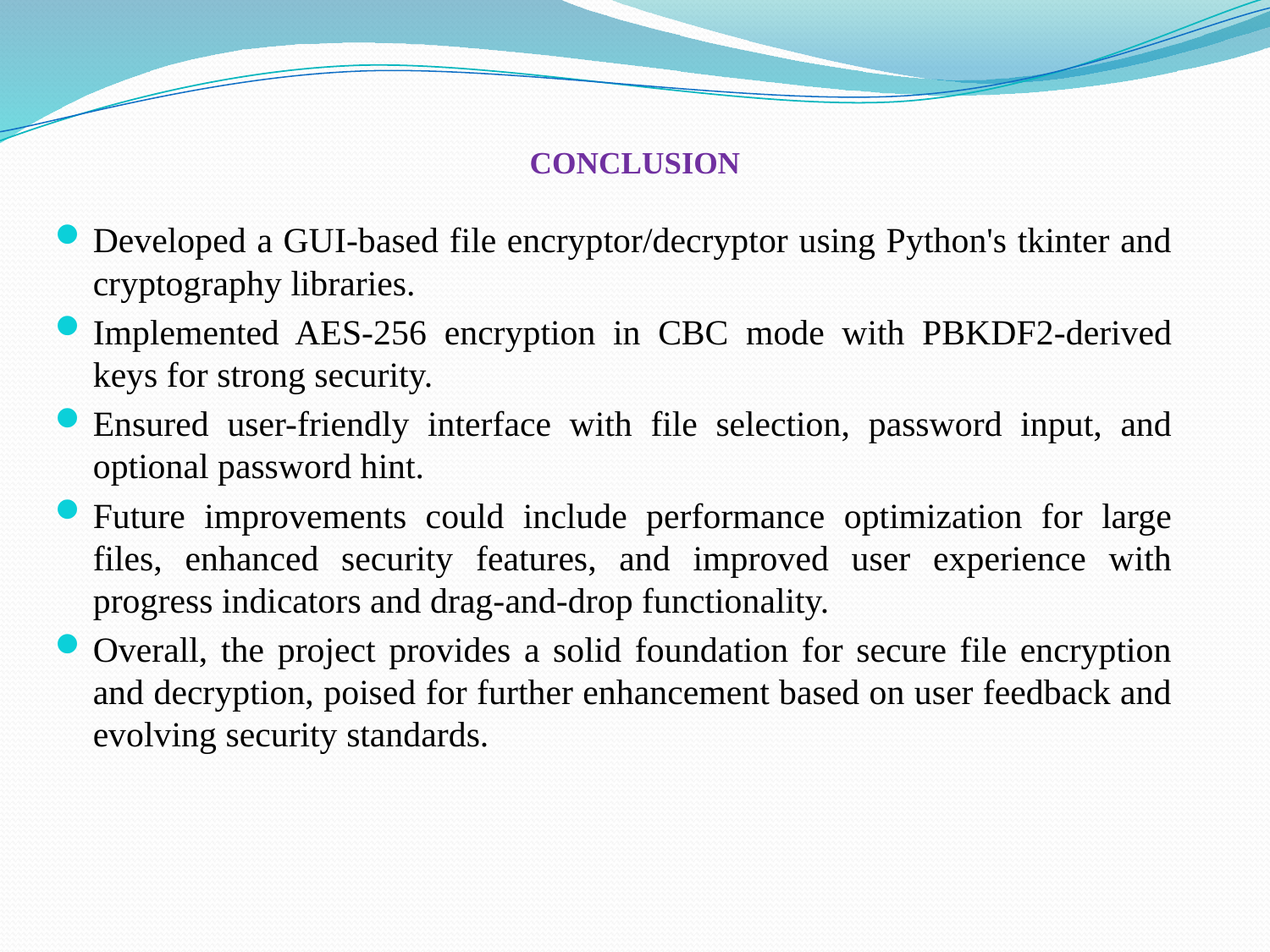

# CONCLUSION
Developed a GUI-based file encryptor/decryptor using Python's tkinter and cryptography libraries.
Implemented AES-256 encryption in CBC mode with PBKDF2-derived keys for strong security.
Ensured user-friendly interface with file selection, password input, and optional password hint.
Future improvements could include performance optimization for large files, enhanced security features, and improved user experience with progress indicators and drag-and-drop functionality.
Overall, the project provides a solid foundation for secure file encryption and decryption, poised for further enhancement based on user feedback and evolving security standards.